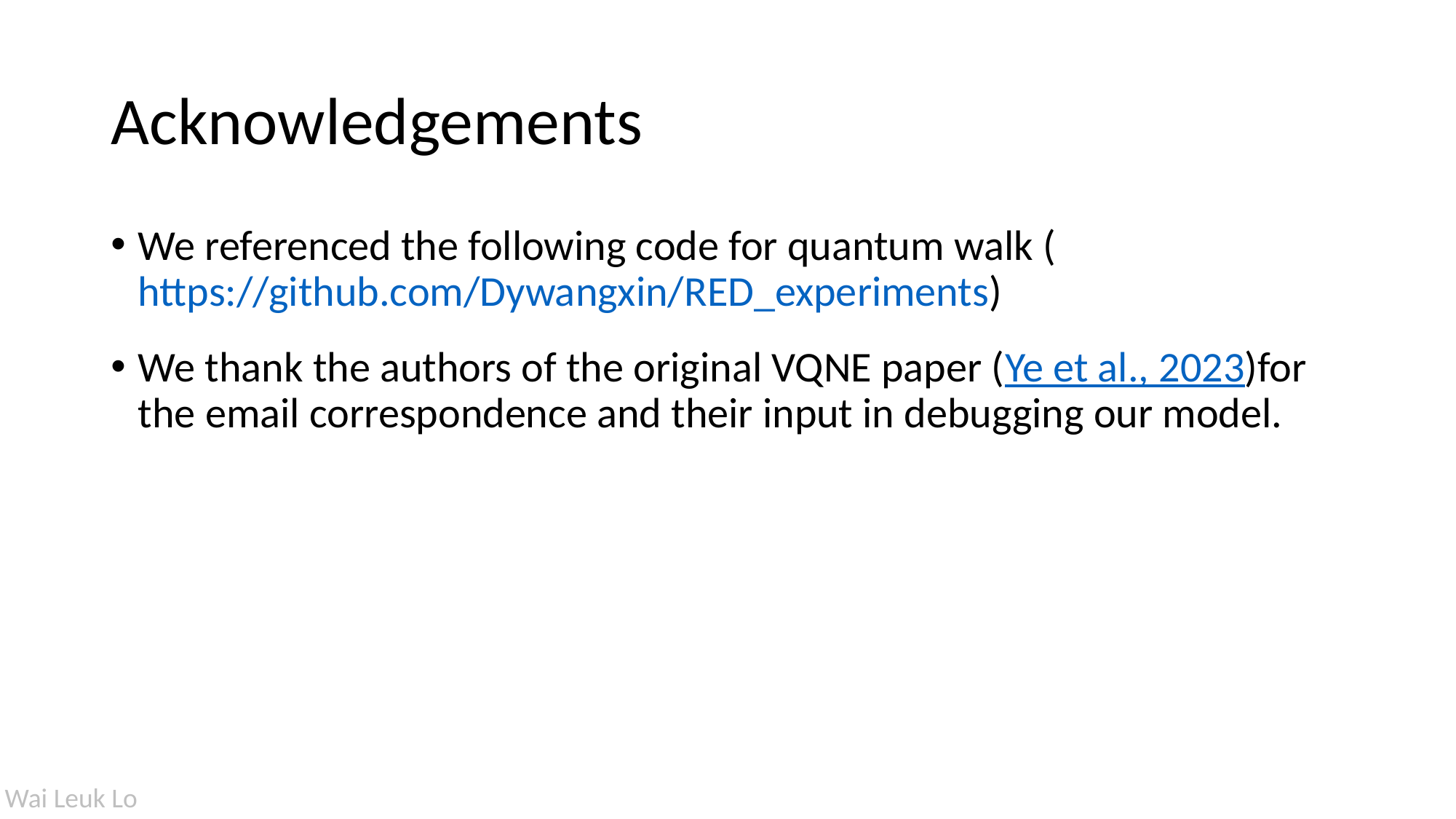

# Acknowledgements
We referenced the following code for quantum walk (https://github.com/Dywangxin/RED_experiments)
We thank the authors of the original VQNE paper (Ye et al., 2023)for the email correspondence and their input in debugging our model.
Wai Leuk Lo